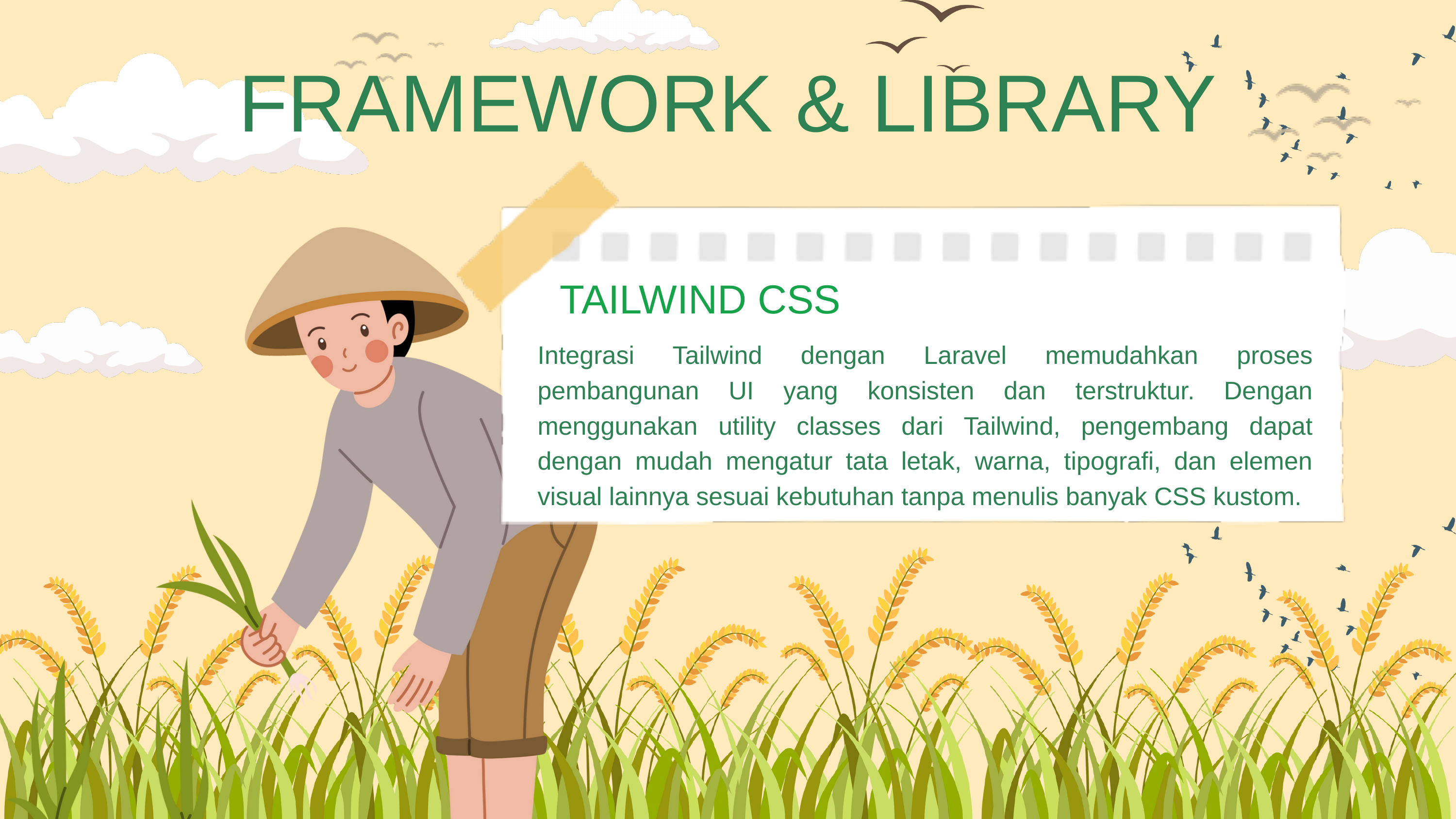

FRAMEWORK & LIBRARY

TAILWIND CSS

Integrasi Tailwind dengan Laravel memudahkan proses pembangunan UI yang konsisten dan terstruktur. Dengan menggunakan utility classes dari Tailwind, pengembang dapat dengan mudah mengatur tata letak, warna, tipografi, dan elemen visual lainnya sesuai kebutuhan tanpa menulis banyak CSS kustom.